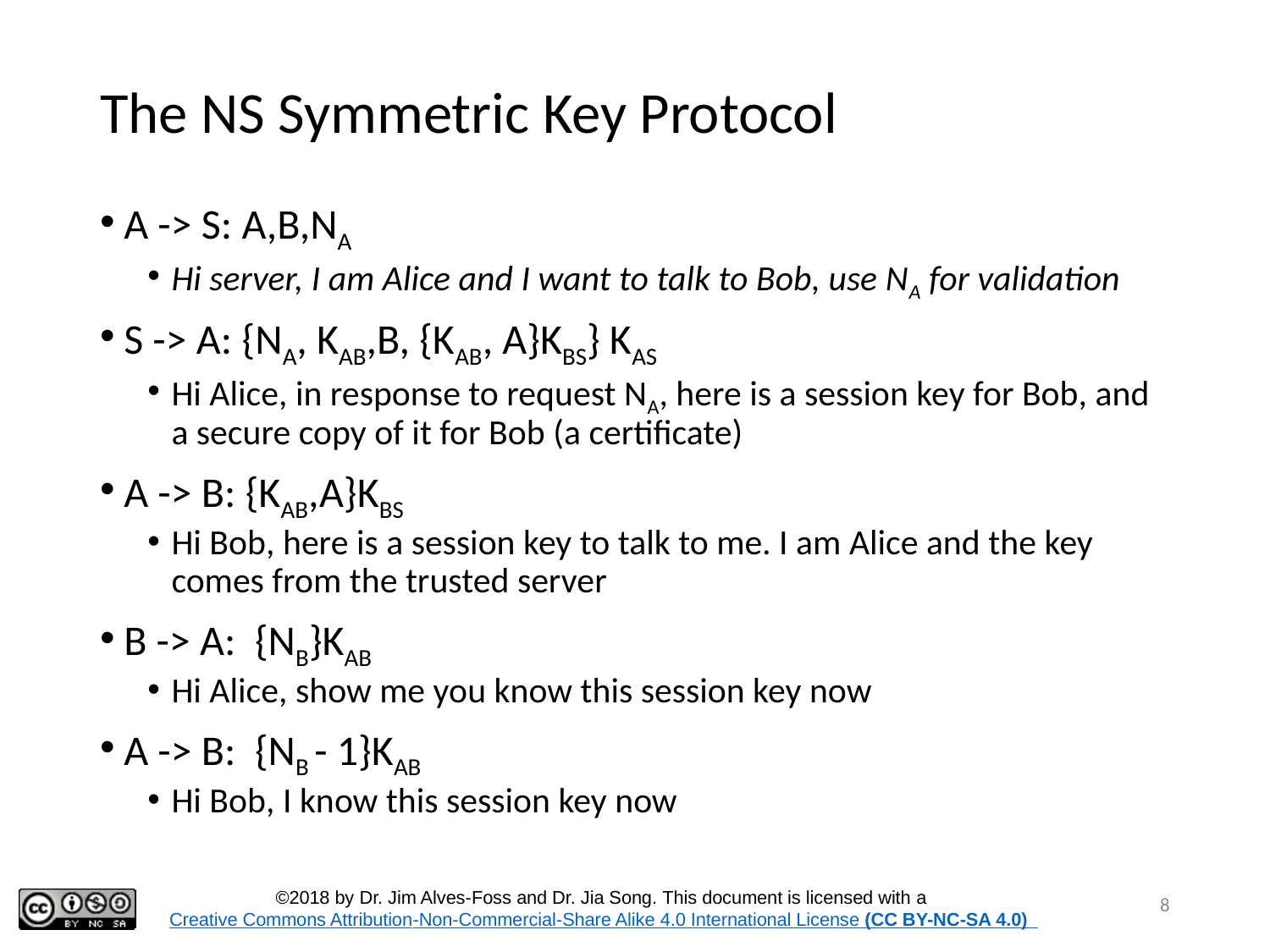

# The NS Symmetric Key Protocol
A -> S: A,B,NA
Hi server, I am Alice and I want to talk to Bob, use NA for validation
S -> A: {NA, KAB,B, {KAB, A}KBS} KAS
Hi Alice, in response to request NA, here is a session key for Bob, and a secure copy of it for Bob (a certificate)
A -> B: {KAB,A}KBS
Hi Bob, here is a session key to talk to me. I am Alice and the key comes from the trusted server
B -> A:  {NB}KAB
Hi Alice, show me you know this session key now
A -> B:  {NB - 1}KAB
Hi Bob, I know this session key now

8